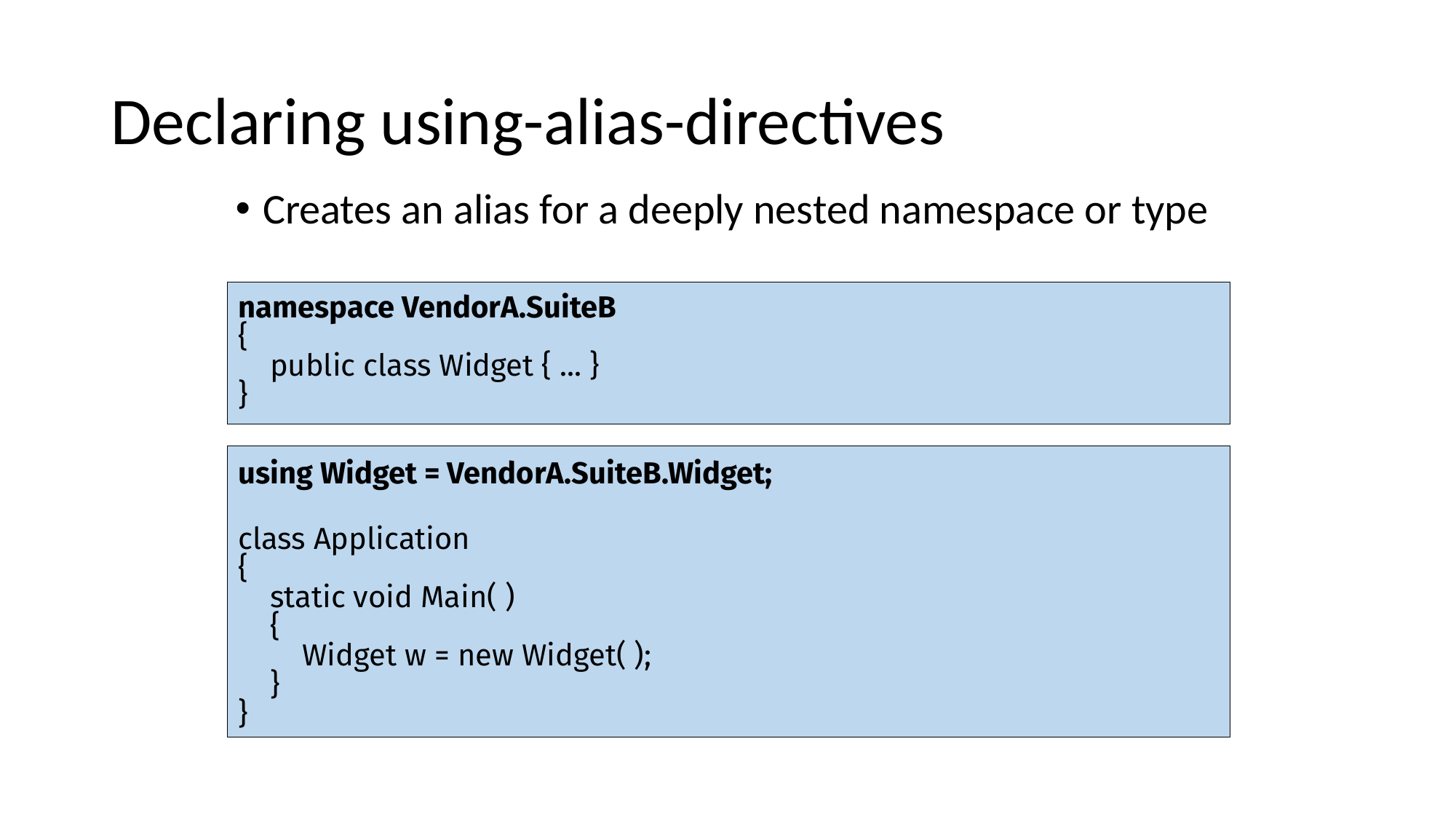

# Declaring using-alias-directives
Creates an alias for a deeply nested namespace or type
namespace VendorA.SuiteB
{
    public class Widget { ... }
}
using Widget = VendorA.SuiteB.Widget;
class Application
{
    static void Main( )
    {
        Widget w = new Widget( );
    }
}